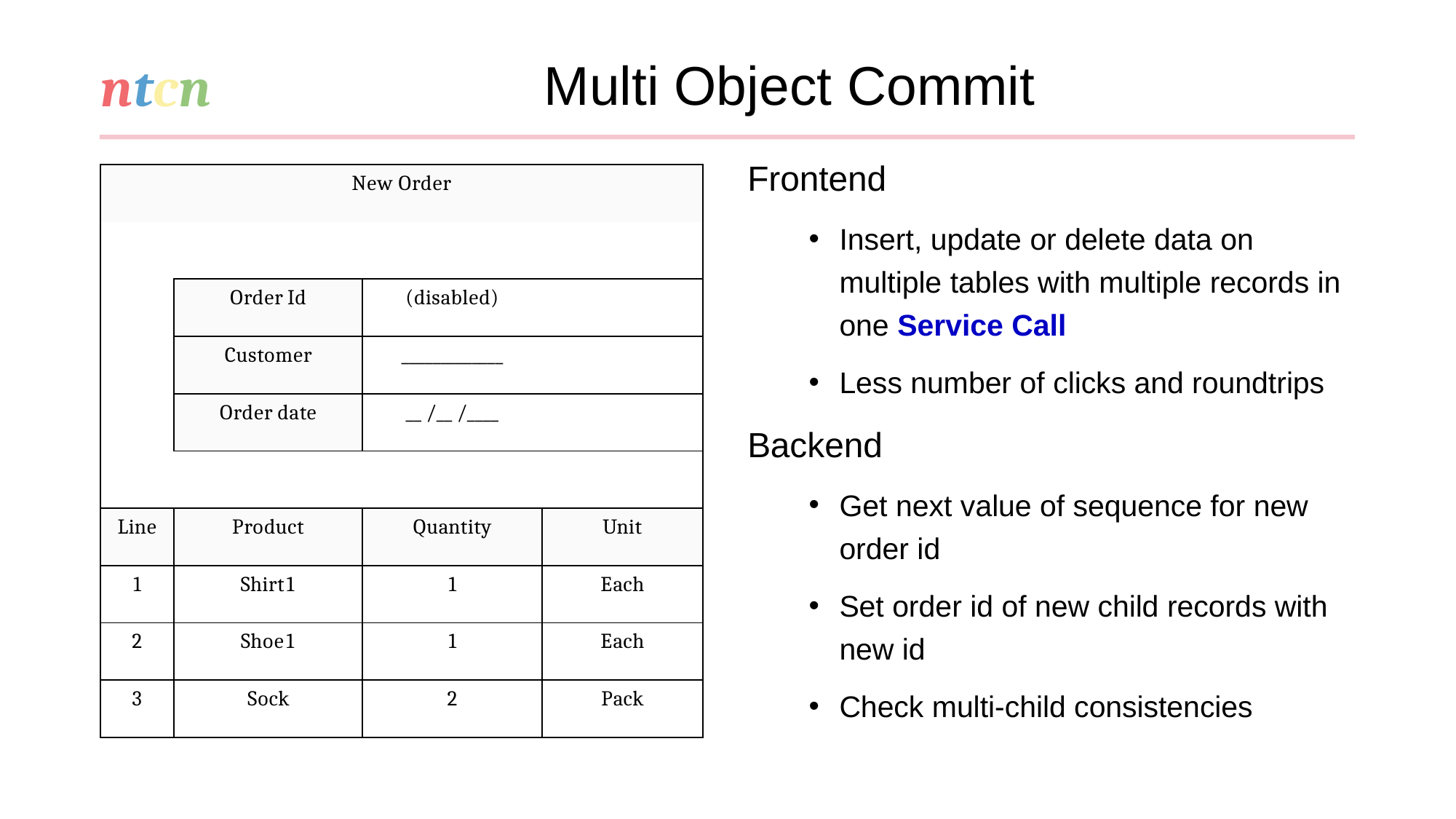

Multi Object Commit
Frontend
Insert, update or delete data on multiple tables with multiple records in one Service Call
Less number of clicks and roundtrips
Backend
Get next value of sequence for new order id
Set order id of new child records with new id
Check multi-child consistencies
| New Order |  |  |  |
| --- | --- | --- | --- |
|  |  |  |  |
|  | Order Id | (disabled) |  |
|  | Customer | \_\_\_\_\_\_\_\_\_\_\_\_\_ |  |
|  | Order date | \_\_ /\_\_ /\_\_\_\_ |  |
|  |  |  |  |
| Line | Product | Quantity | Unit |
| 1 | Shirt1 | 1 | Each |
| 2 | Shoe1 | 1 | Each |
| 3 | Sock | 2 | Pack |